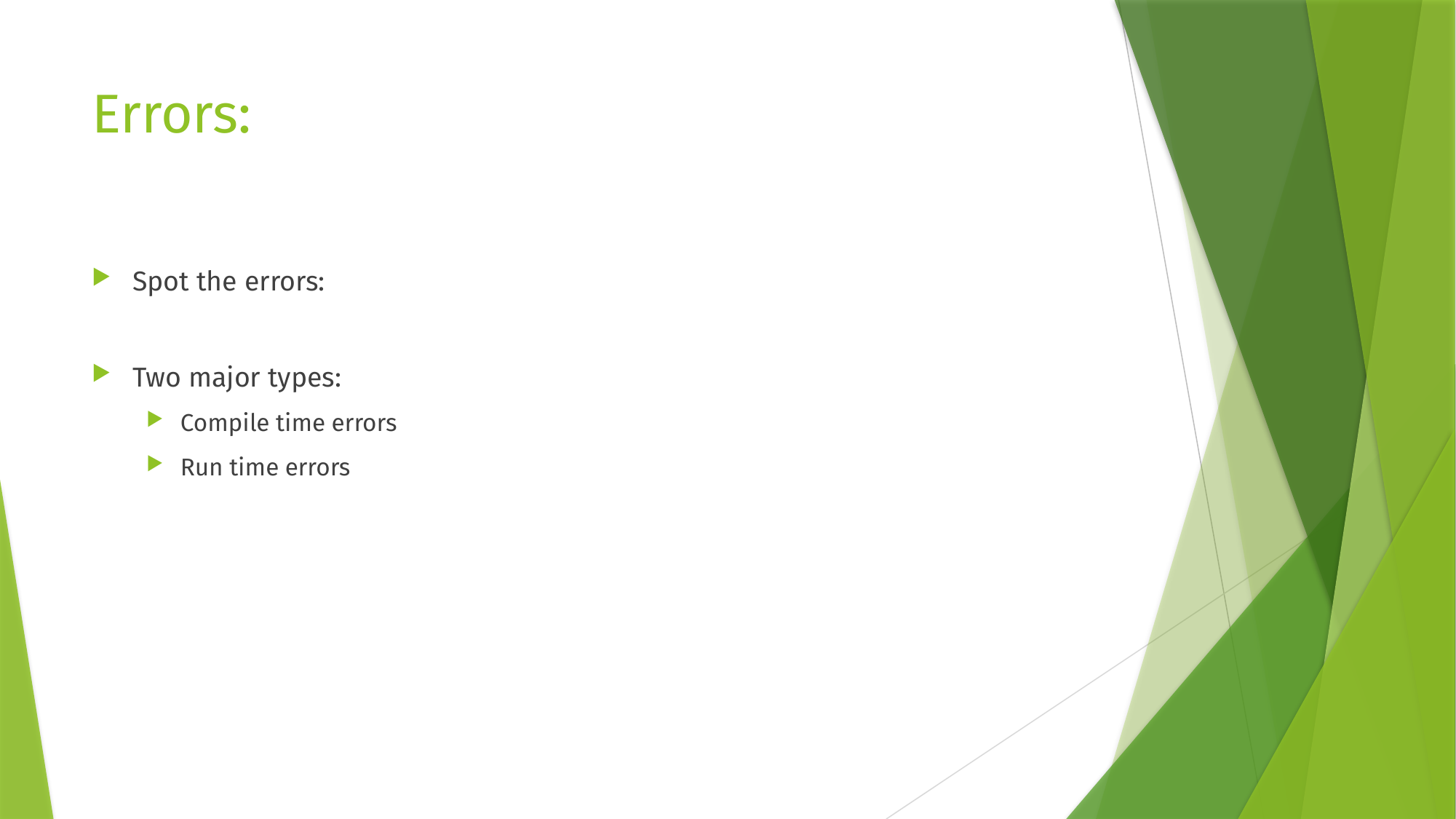

# Errors:
Spot the errors:

Two major types:
Compile time errors
Run time errors